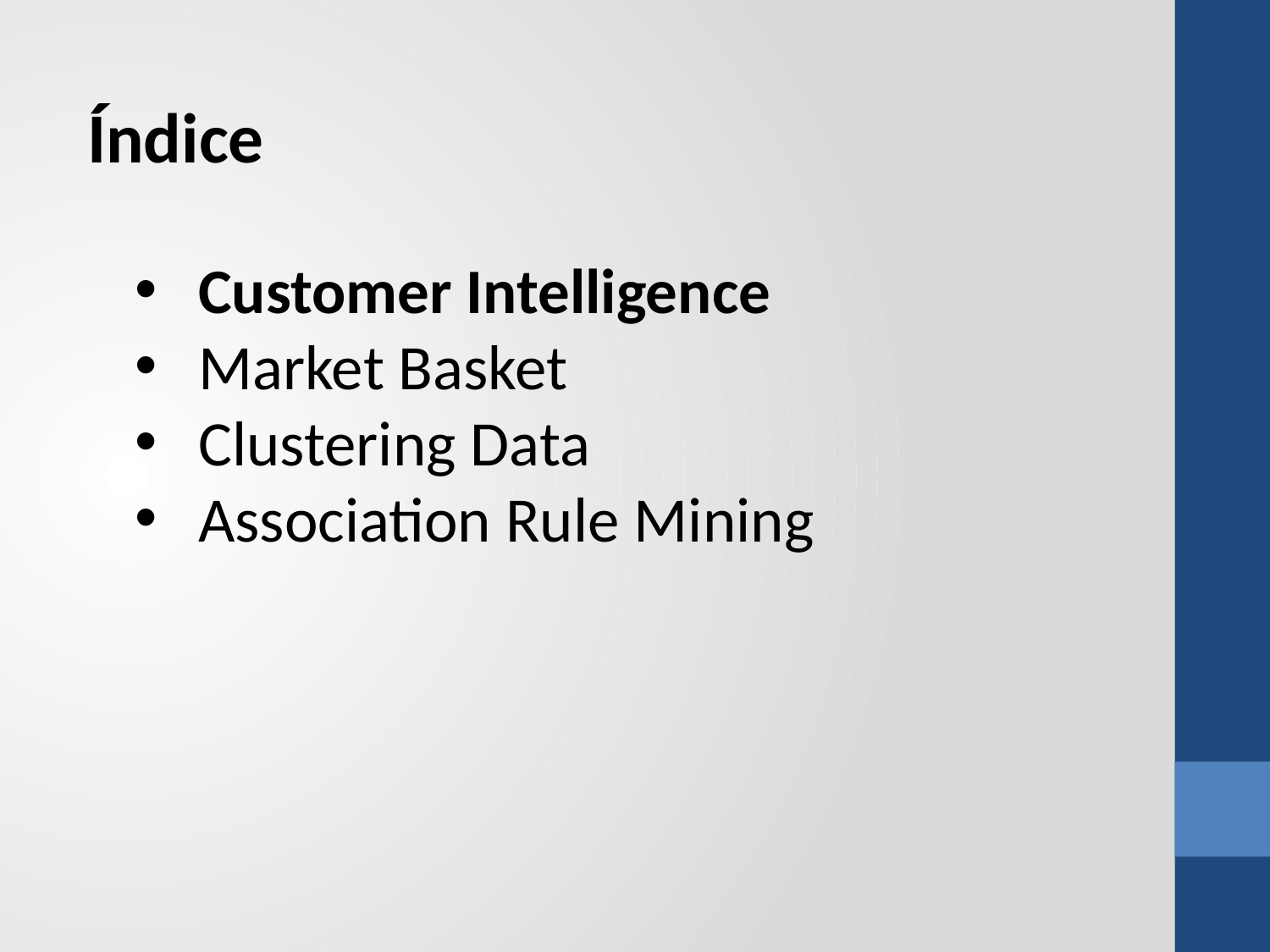

Índice
Customer Intelligence
Market Basket
Clustering Data
Association Rule Mining